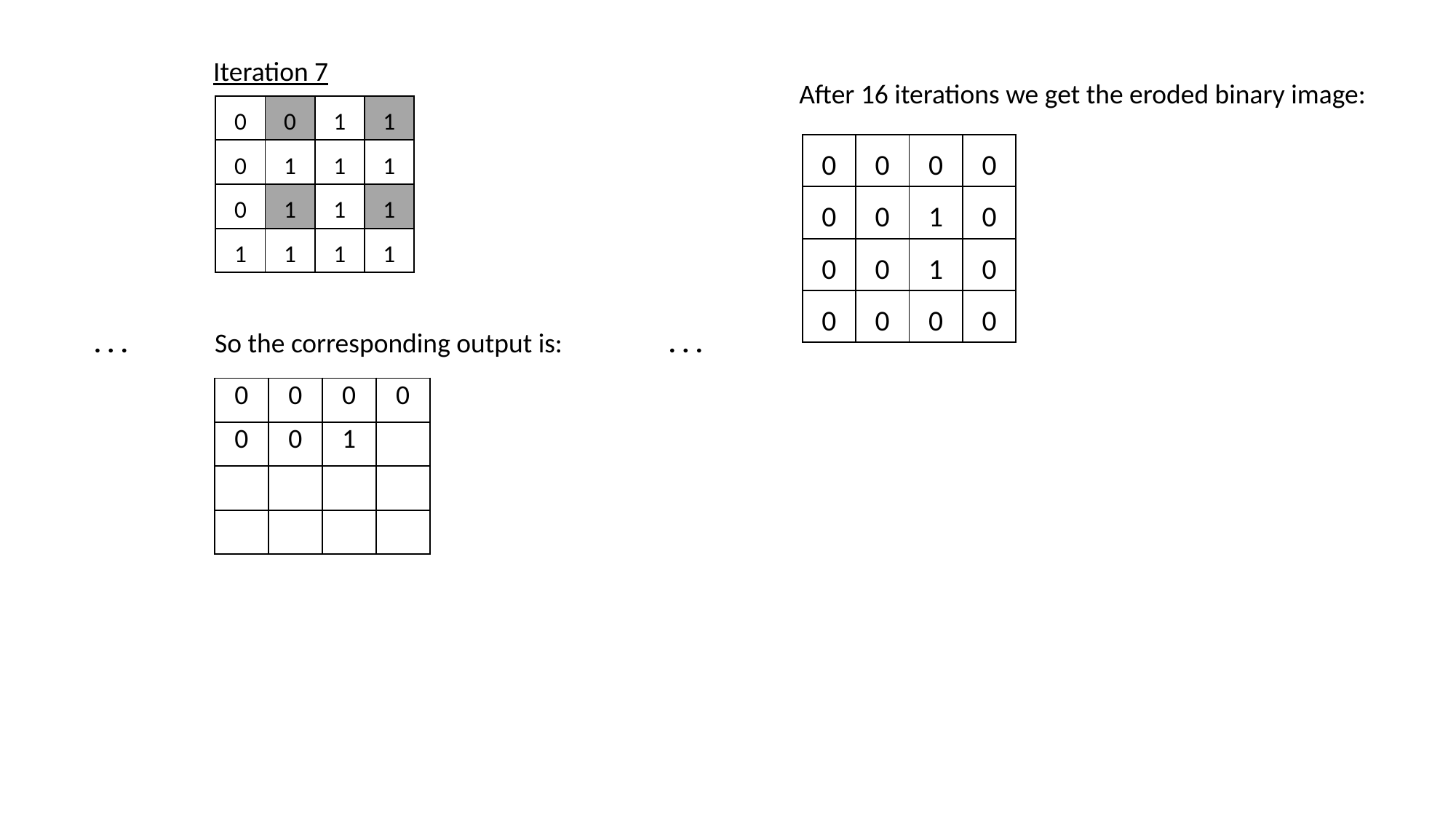

Iteration 7
After 16 iterations we get the eroded binary image:
| 0 | 0 | 1 | 1 |
| --- | --- | --- | --- |
| 0 | 1 | 1 | 1 |
| 0 | 1 | 1 | 1 |
| 1 | 1 | 1 | 1 |
| 0 | 0 | 0 | 0 |
| --- | --- | --- | --- |
| 0 | 0 | 1 | 0 |
| 0 | 0 | 1 | 0 |
| 0 | 0 | 0 | 0 |
. . .
So the corresponding output is:
. . .
| 0 | 0 | 0 | 0 |
| --- | --- | --- | --- |
| 0 | 0 | 1 |  |
|  |  |  |  |
|  |  |  |  |